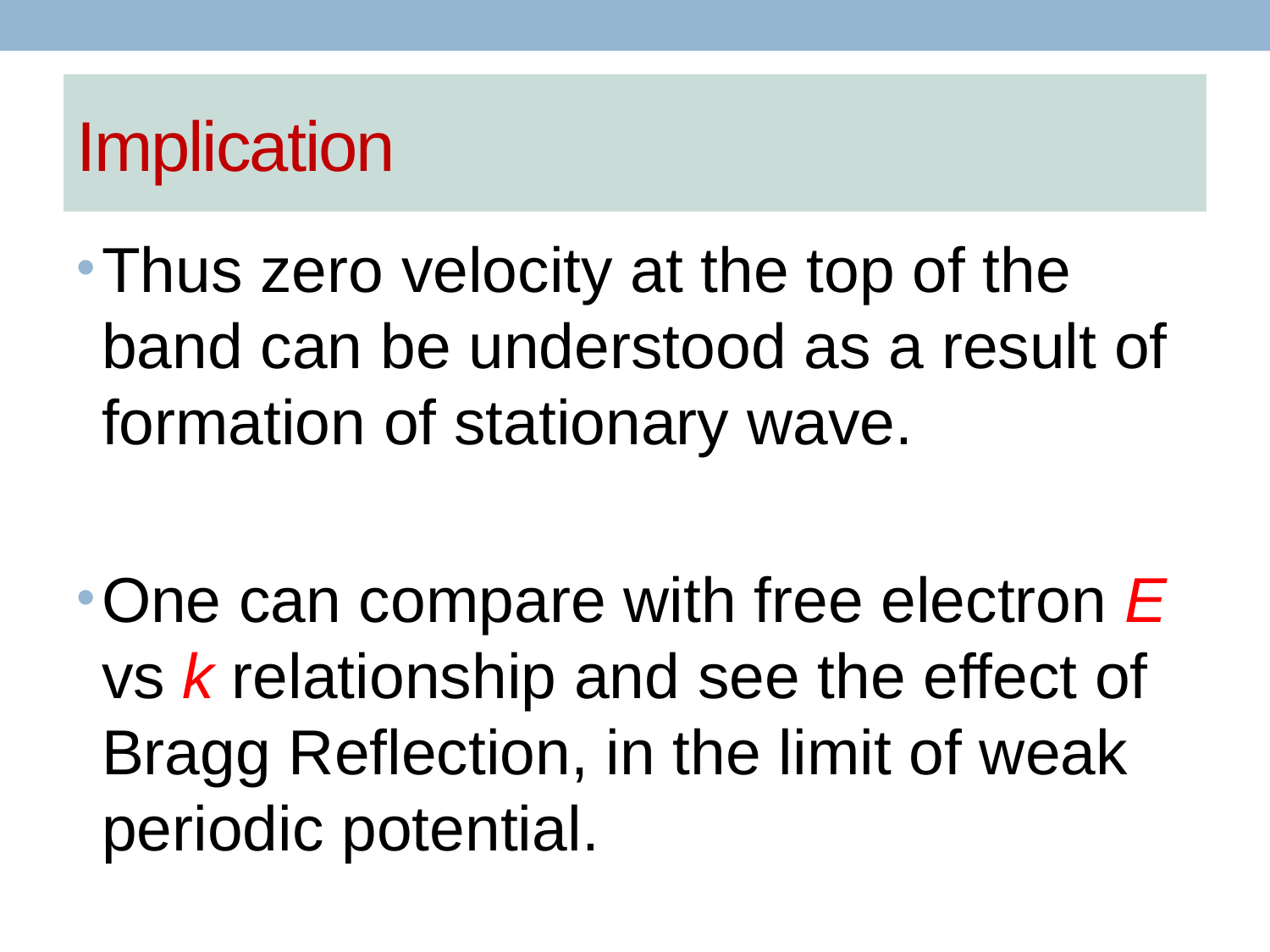

# Implication
Thus zero velocity at the top of the band can be understood as a result of formation of stationary wave.

One can compare with free electron E vs k relationship and see the effect of Bragg Reflection, in the limit of weak periodic potential.